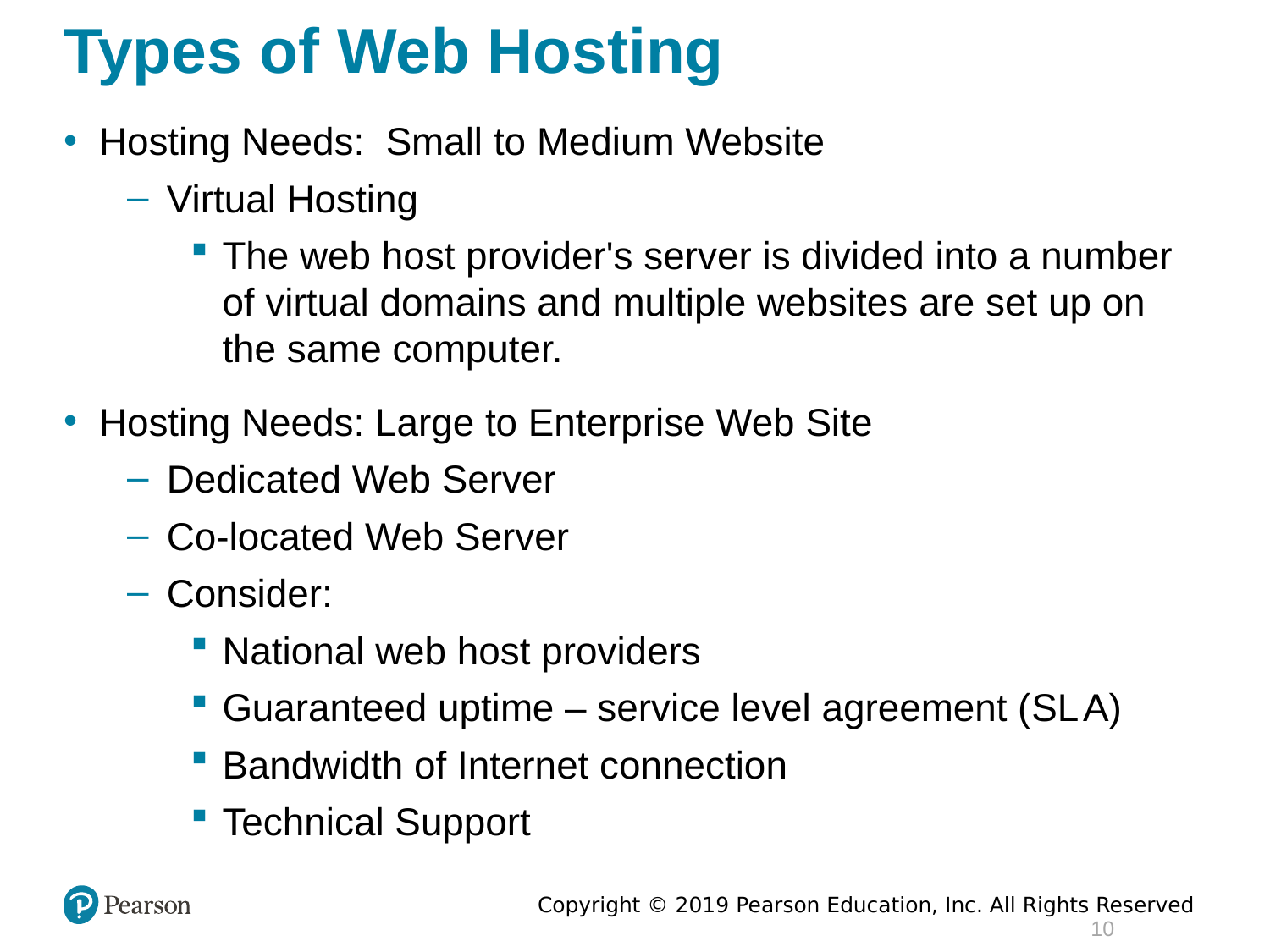

# Types of Web Hosting
Hosting Needs:  Small to Medium Website
Virtual Hosting
The web host provider's server is divided into a number of virtual domains and multiple websites are set up on the same computer.
Hosting Needs: Large to Enterprise Web Site
Dedicated Web Server
Co-located Web Server
Consider:
National web host providers
Guaranteed uptime – service level agreement (S L A)
Bandwidth of Internet connection
Technical Support